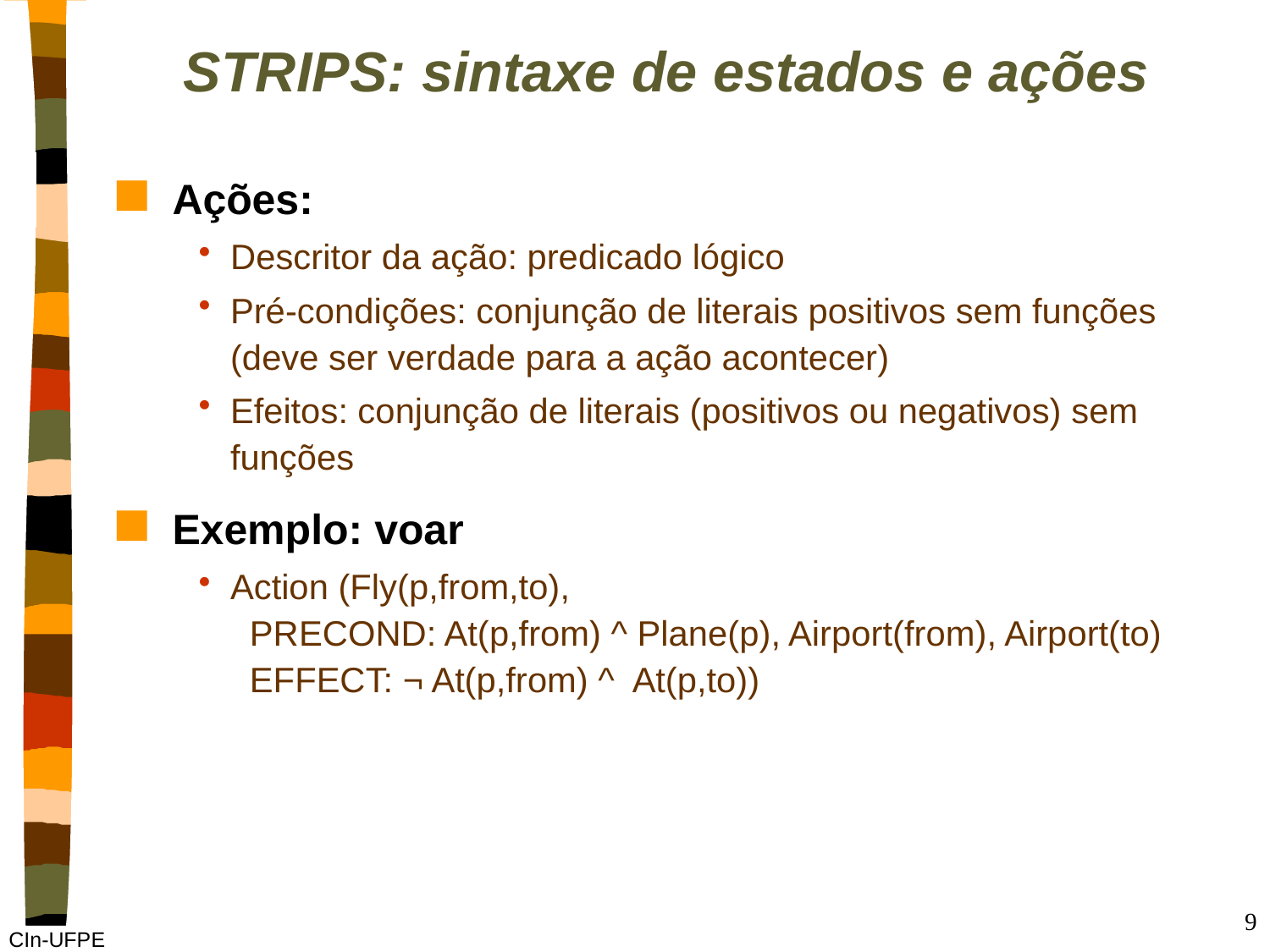

# STRIPS: sintaxe de estados e ações
Ações:
Descritor da ação: predicado lógico
Pré-condições: conjunção de literais positivos sem funções (deve ser verdade para a ação acontecer)
Efeitos: conjunção de literais (positivos ou negativos) sem funções
Exemplo: voar
Action (Fly(p,from,to),
  PRECOND: At(p,from) ^ Plane(p), Airport(from), Airport(to)
  EFFECT: ¬ At(p,from) ^  At(p,to))

9